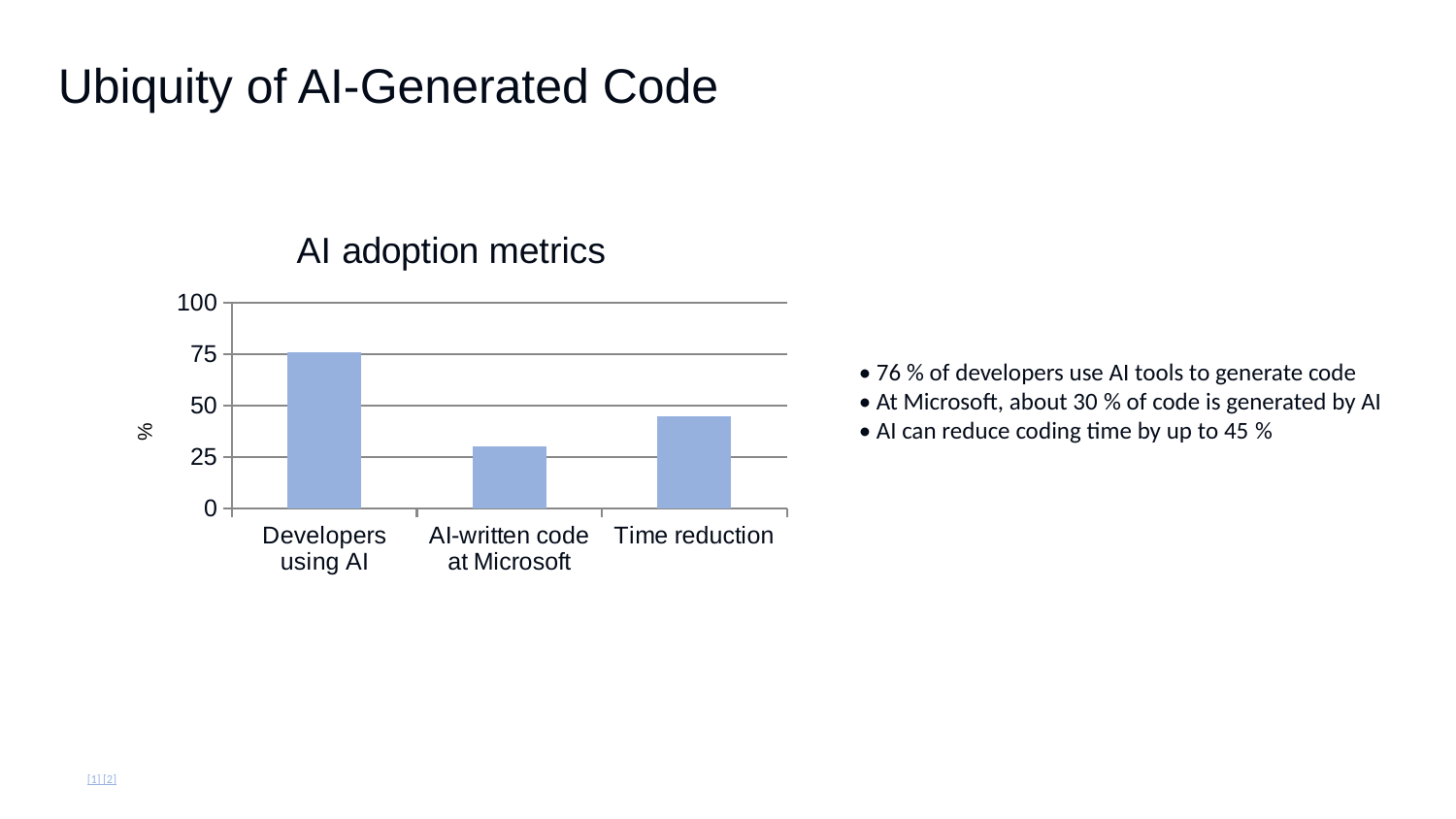

Ubiquity of AI‑Generated Code

### Chart: AI adoption metrics

| Category | Percentage |
|---|---|
| Developers using AI | 76.0 |
| AI‑written code at Microsoft | 30.0 |
| Time reduction | 45.0 |
• 76 % of developers use AI tools to generate code
• At Microsoft, about 30 % of code is generated by AI
• AI can reduce coding time by up to 45 %
[1] [2]